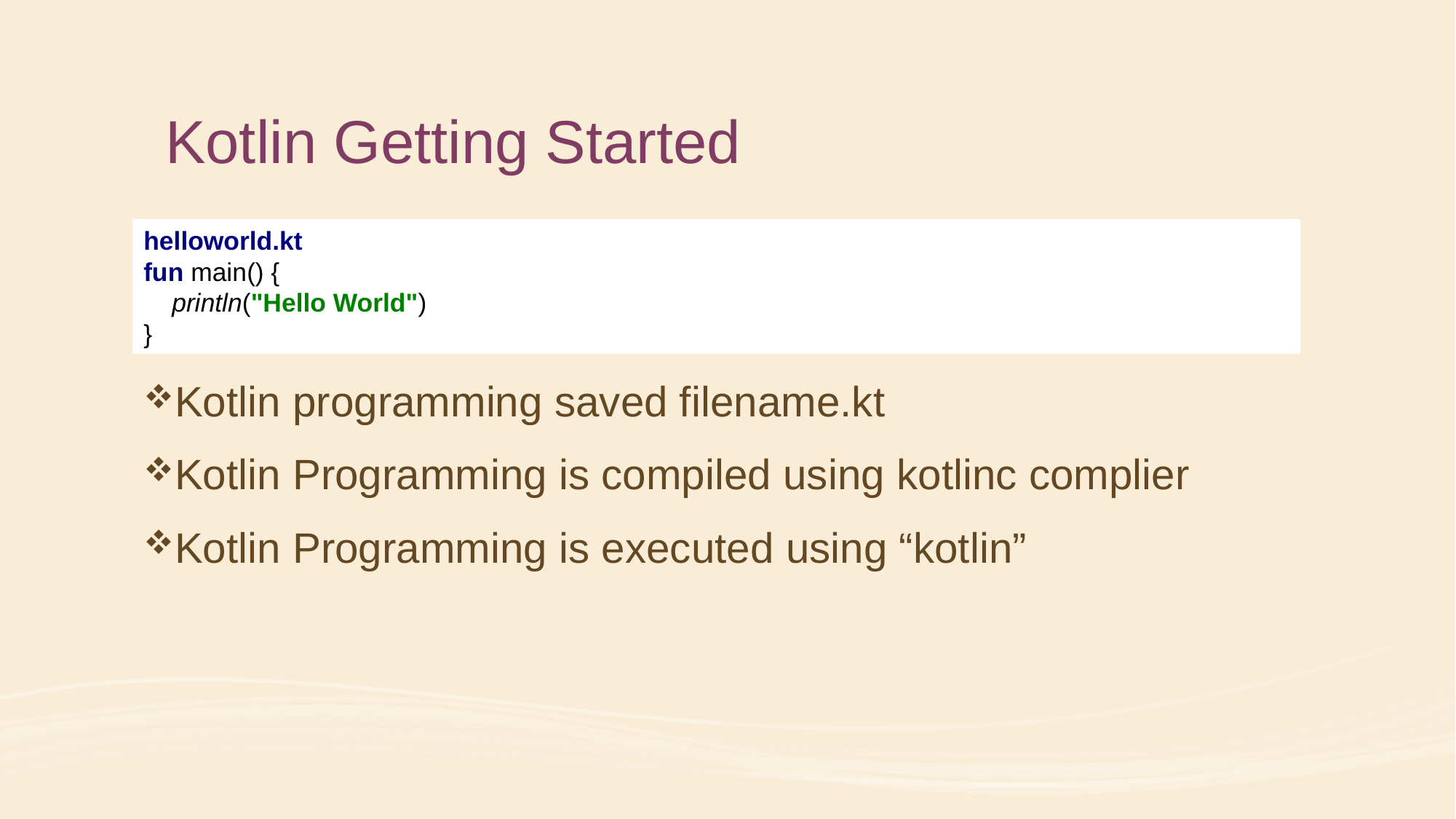

# Kotlin Getting Started
helloworld.kt
fun main() {
    println("Hello World")
}
Kotlin programming saved filename.kt
Kotlin Programming is compiled using kotlinc complier
Kotlin Programming is executed using “kotlin”